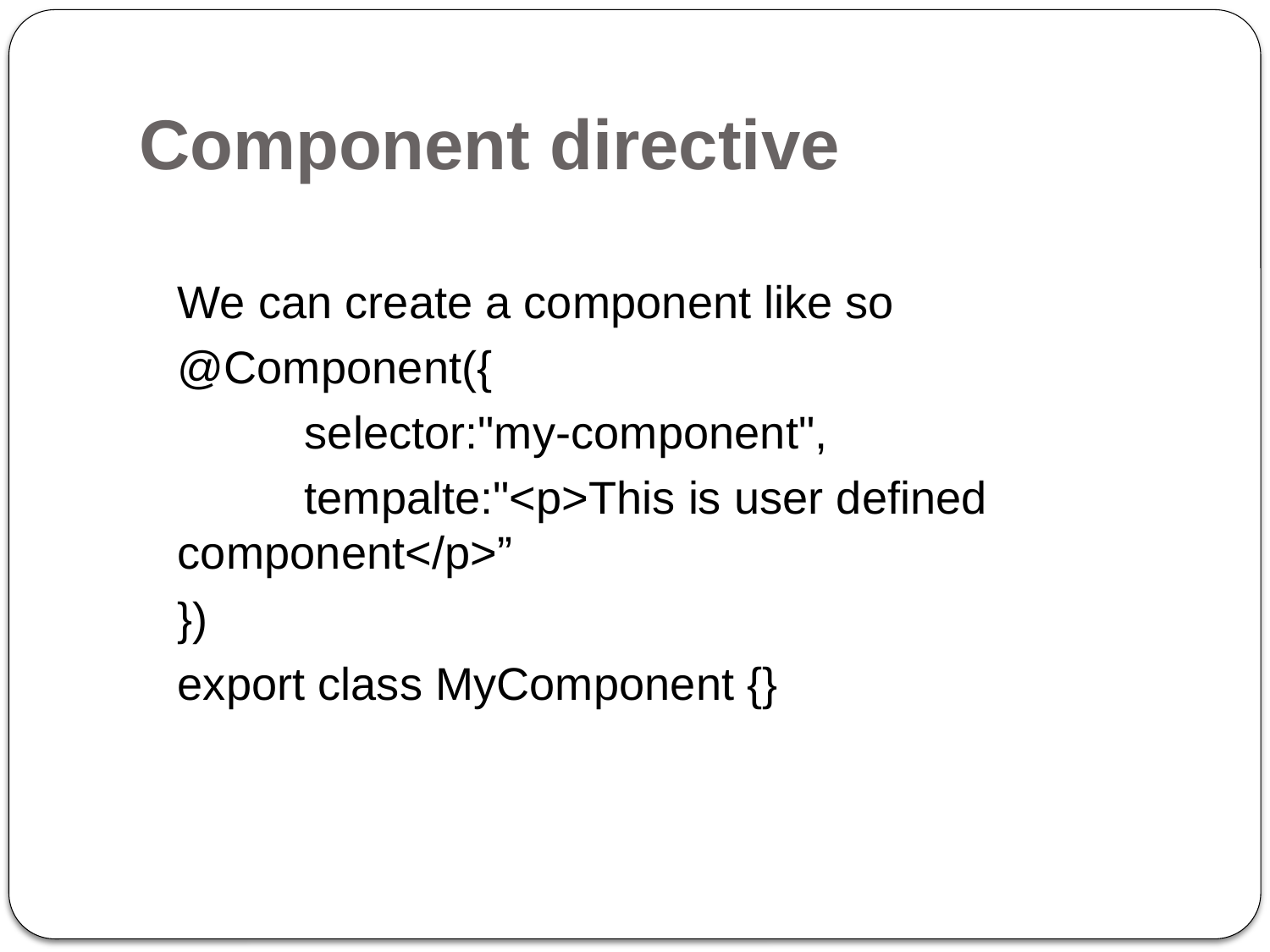

# Component directive

	We can create a component like so
	@Component({
		selector:"my-component",
		tempalte:"<p>This is user defined component</p>”
	})
	export class MyComponent {}